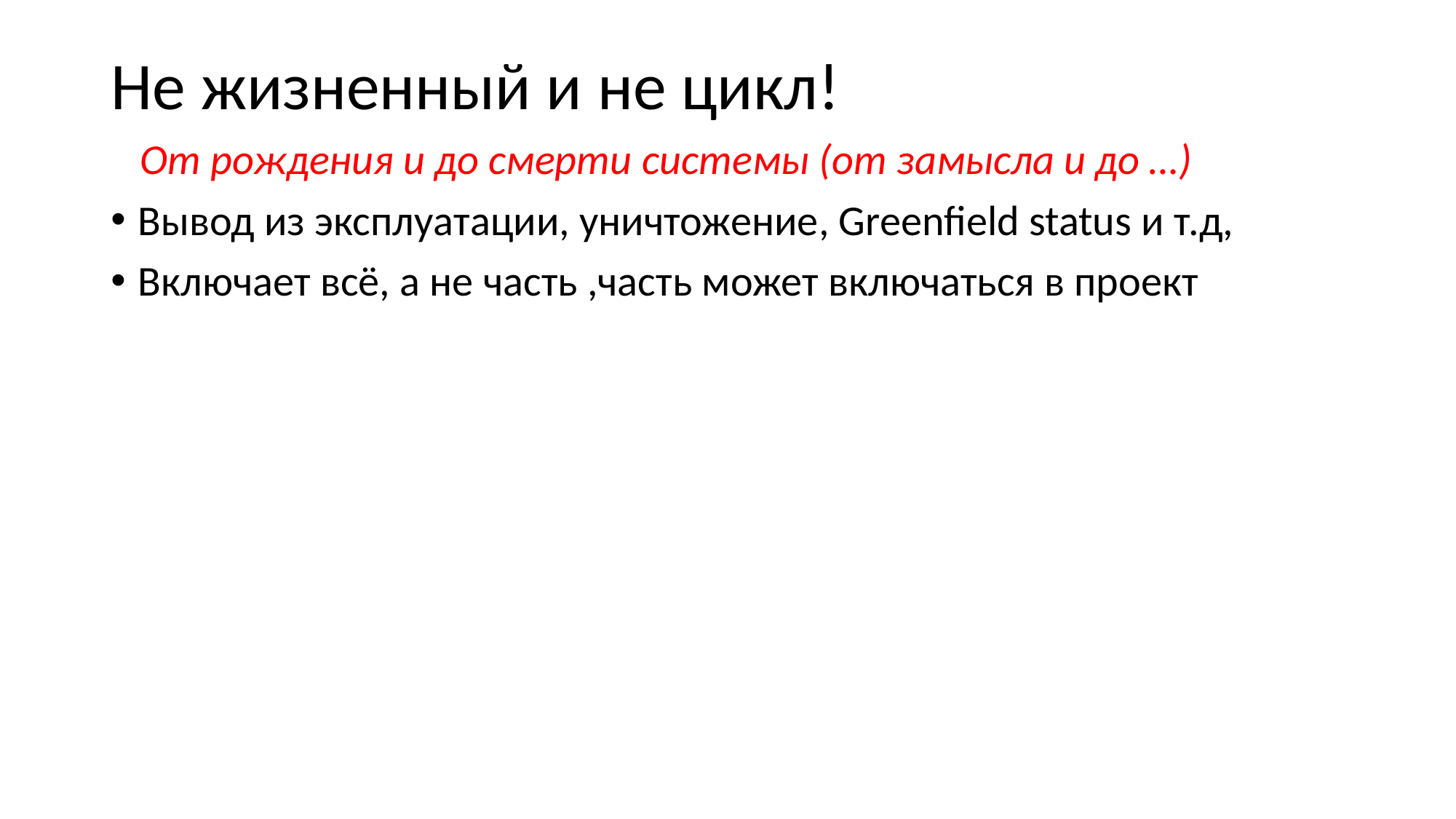

# Не жизненный и не цикл!
   От рождения и до смерти системы (от замысла и до …)
Вывод из эксплуатации, уничтожение, Greenfield status и т.д,
Включает всё, а не часть ,часть может включаться в проект